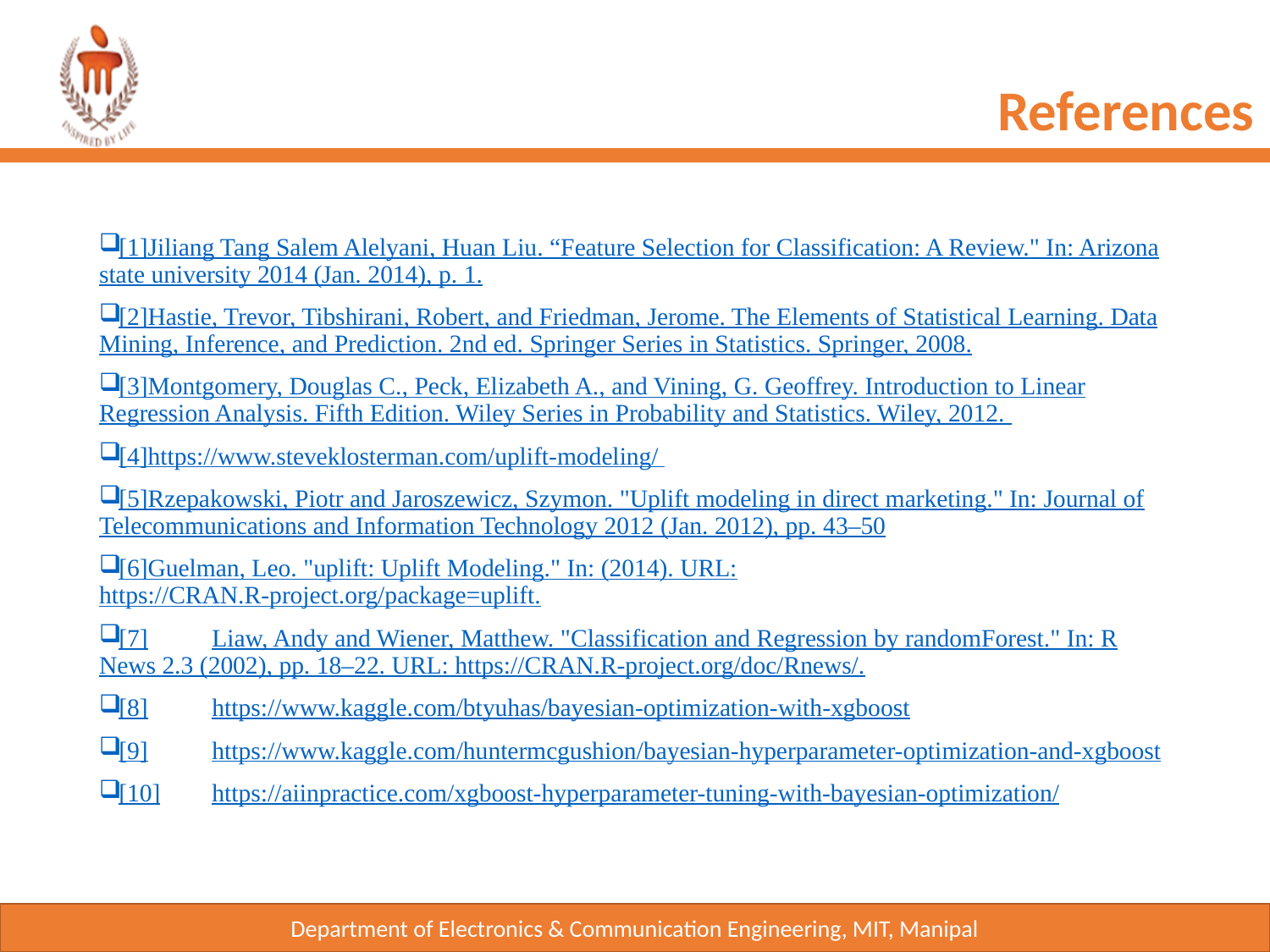

References
[1]Jiliang Tang Salem Alelyani, Huan Liu. “Feature Selection for Classification: A Review." In: Arizona state university 2014 (Jan. 2014), p. 1.
[2]Hastie, Trevor, Tibshirani, Robert, and Friedman, Jerome. The Elements of Statistical Learning. Data Mining, Inference, and Prediction. 2nd ed. Springer Series in Statistics. Springer, 2008.
[3]Montgomery, Douglas C., Peck, Elizabeth A., and Vining, G. Geoffrey. Introduction to Linear Regression Analysis. Fifth Edition. Wiley Series in Probability and Statistics. Wiley, 2012.
[4]https://www.steveklosterman.com/uplift-modeling/
[5]Rzepakowski, Piotr and Jaroszewicz, Szymon. "Uplift modeling in direct marketing." In: Journal of Telecommunications and Information Technology 2012 (Jan. 2012), pp. 43–50
[6]Guelman, Leo. "uplift: Uplift Modeling." In: (2014). URL: https://CRAN.R-project.org/package=uplift.
[7]	Liaw, Andy and Wiener, Matthew. "Classification and Regression by randomForest." In: R News 2.3 (2002), pp. 18–22. URL: https://CRAN.R-project.org/doc/Rnews/.
[8]	https://www.kaggle.com/btyuhas/bayesian-optimization-with-xgboost
[9]	https://www.kaggle.com/huntermcgushion/bayesian-hyperparameter-optimization-and-xgboost
[10]	https://aiinpractice.com/xgboost-hyperparameter-tuning-with-bayesian-optimization/